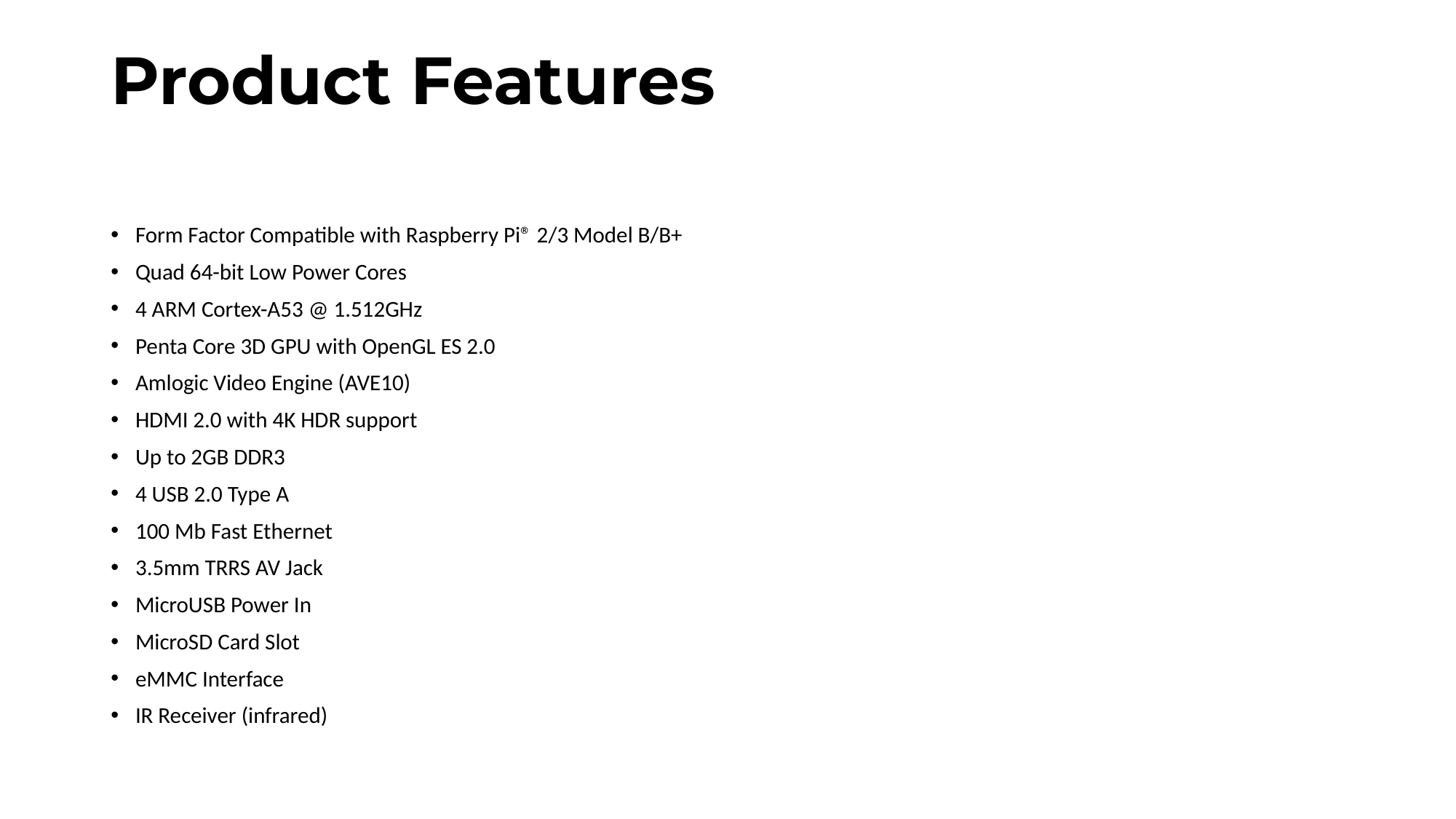

# Product Features
Form Factor Compatible with Raspberry Pi® 2/3 Model B/B+
Quad 64-bit Low Power Cores
4 ARM Cortex-A53 @ 1.512GHz
Penta Core 3D GPU with OpenGL ES 2.0
Amlogic Video Engine (AVE10)
HDMI 2.0 with 4K HDR support
Up to 2GB DDR3
4 USB 2.0 Type A
100 Mb Fast Ethernet
3.5mm TRRS AV Jack
MicroUSB Power In
MicroSD Card Slot
eMMC Interface
IR Receiver (infrared)